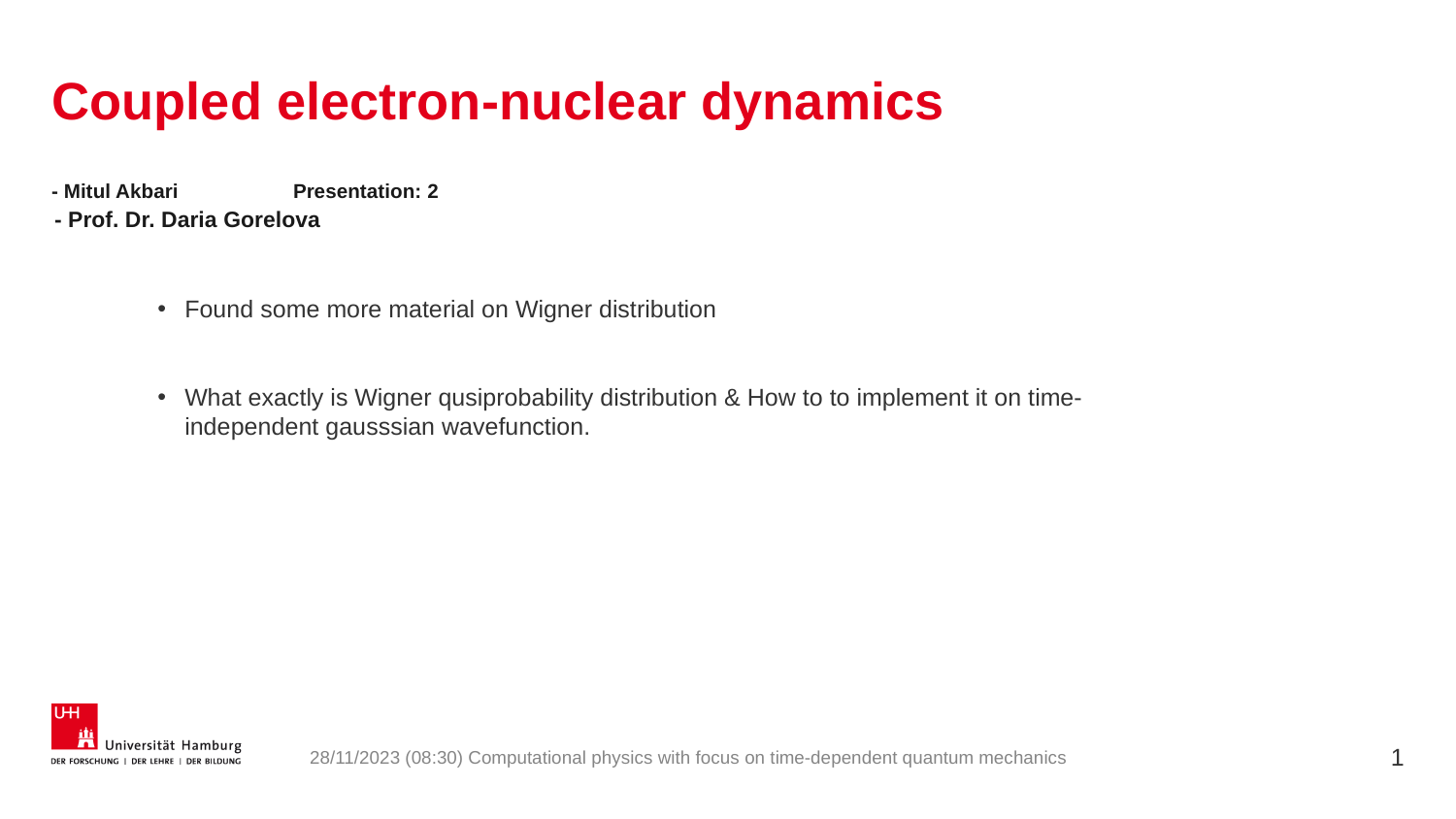

# Coupled electron-nuclear dynamics
- Mitul Akbari							Presentation: 2

- Prof. Dr. Daria Gorelova
Found some more material on Wigner distribution
What exactly is Wigner qusiprobability distribution & How to to implement it on time-independent gausssian wavefunction.
28/11/2023 (08:30) Computational physics with focus on time-dependent quantum mechanics
1